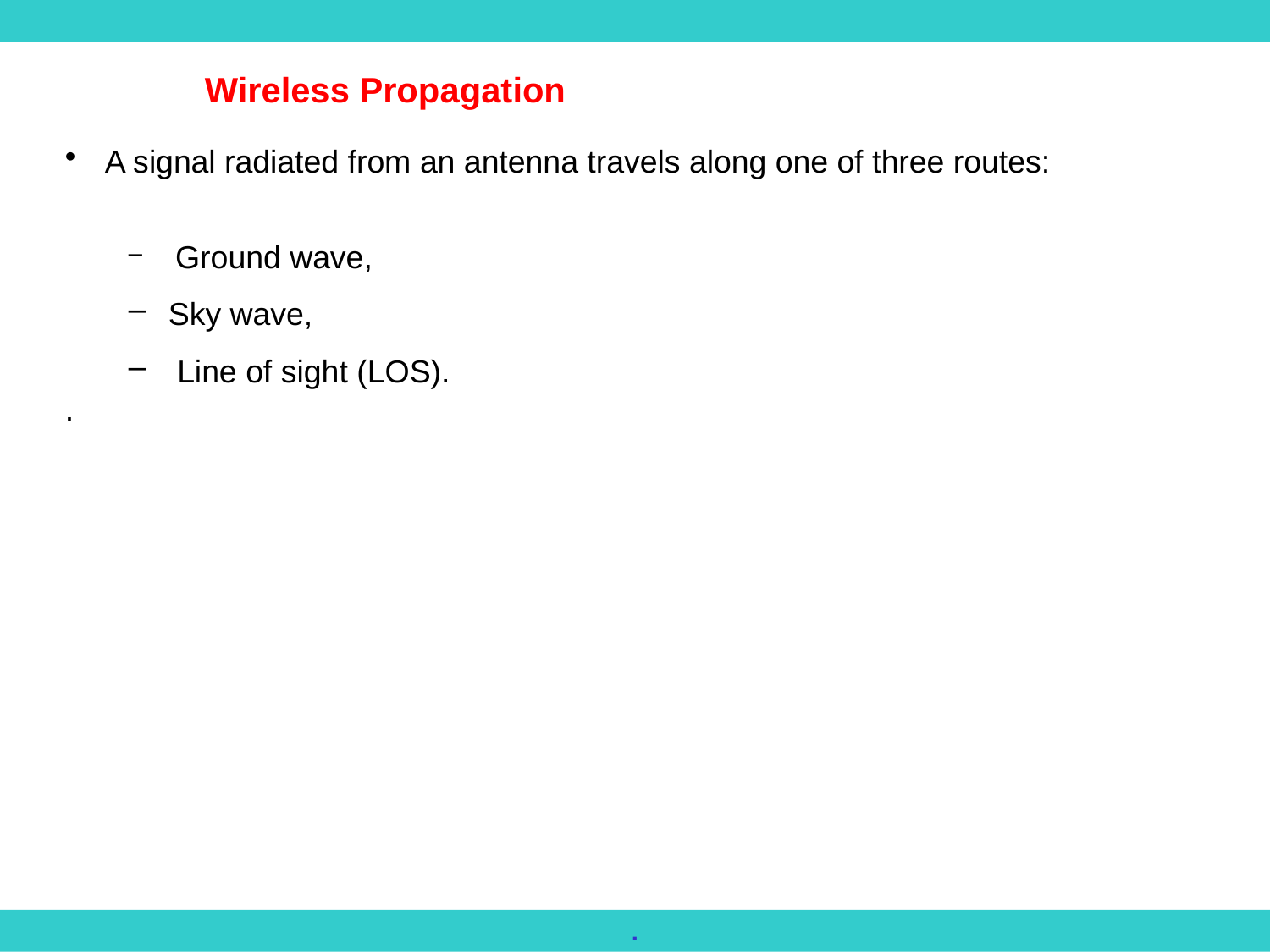

Wireless Propagation
A signal radiated from an antenna travels along one of three routes:

 Ground wave,
Sky wave,
 Line of sight (LOS).
.
.